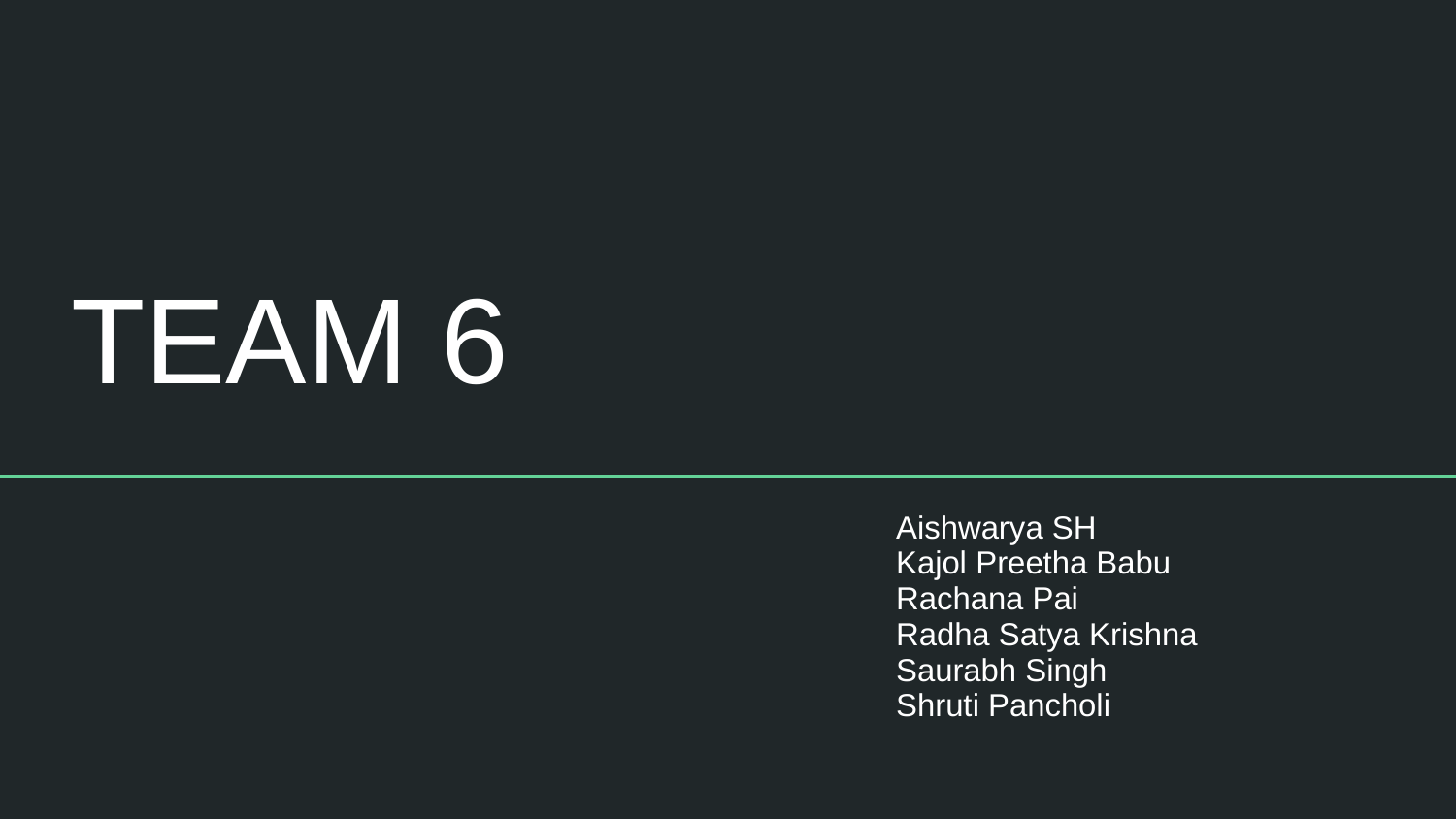

# TEAM 6

Aishwarya SH
Kajol Preetha Babu
Rachana Pai
Radha Satya Krishna
Saurabh Singh
Shruti Pancholi